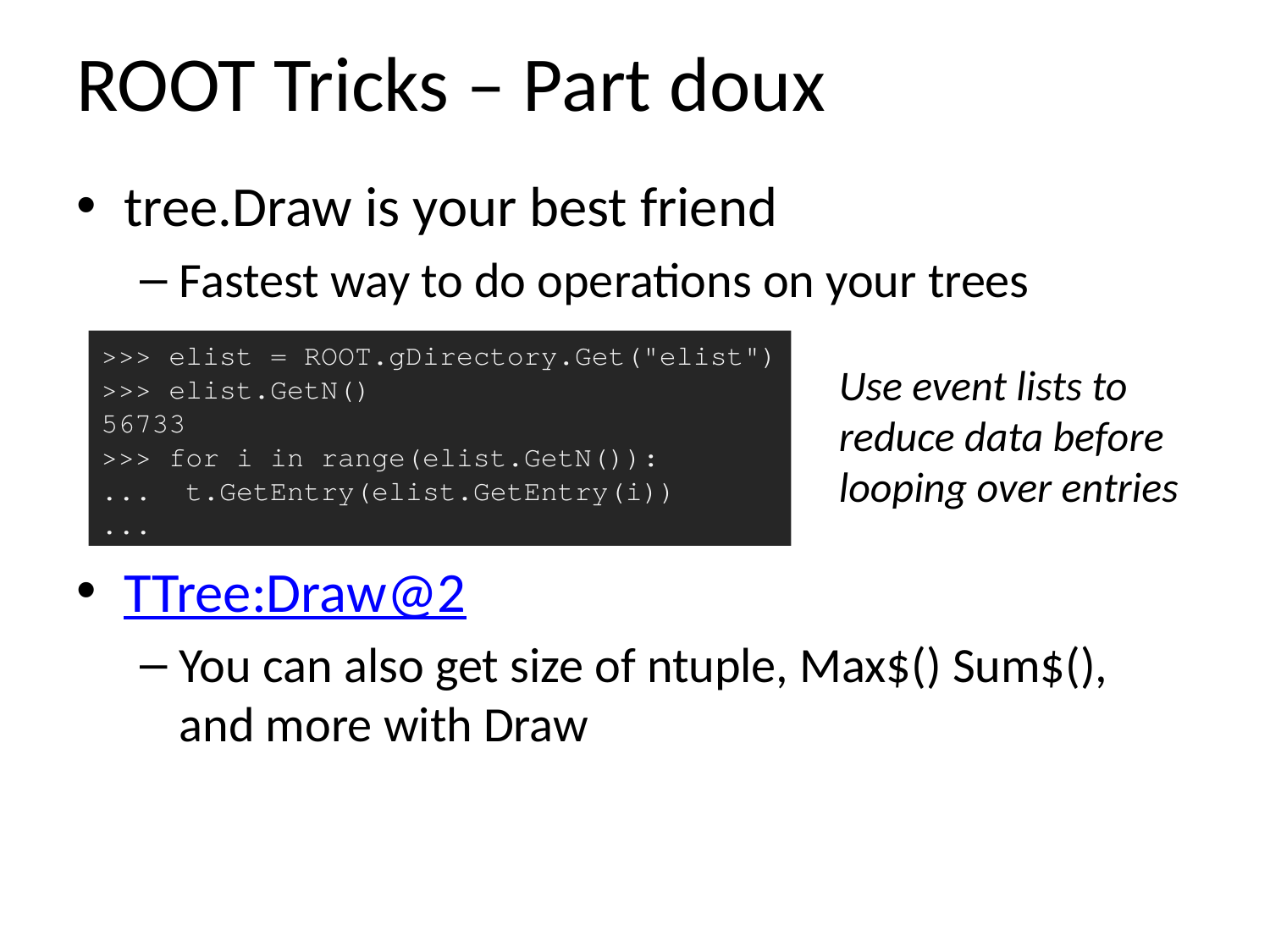

# ROOT Tricks – Part doux
tree.Draw is your best friend
Fastest way to do operations on your trees

TTree:Draw@2
You can also get size of ntuple, Max$() Sum$(), and more with Draw
>>> elist = ROOT.gDirectory.Get("elist")
>>> elist.GetN()
56733
>>> for i in range(elist.GetN()):
...  t.GetEntry(elist.GetEntry(i))
...
Use event lists to reduce data before looping over entries